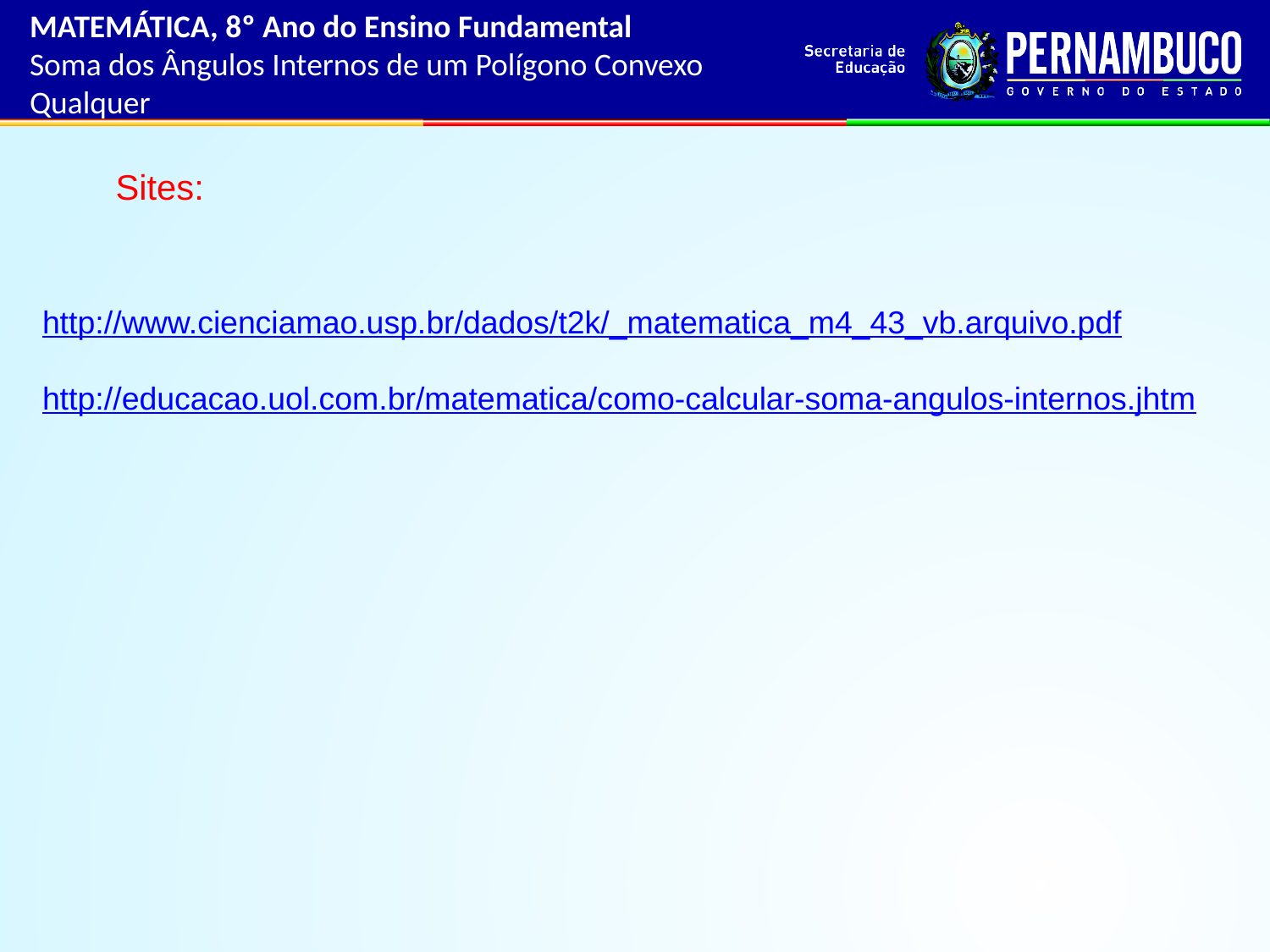

MATEMÁTICA, 8º Ano do Ensino Fundamental
Soma dos Ângulos Internos de um Polígono Convexo Qualquer
Sites:
http://www.cienciamao.usp.br/dados/t2k/_matematica_m4_43_vb.arquivo.pdf
http://educacao.uol.com.br/matematica/como-calcular-soma-angulos-internos.jhtm